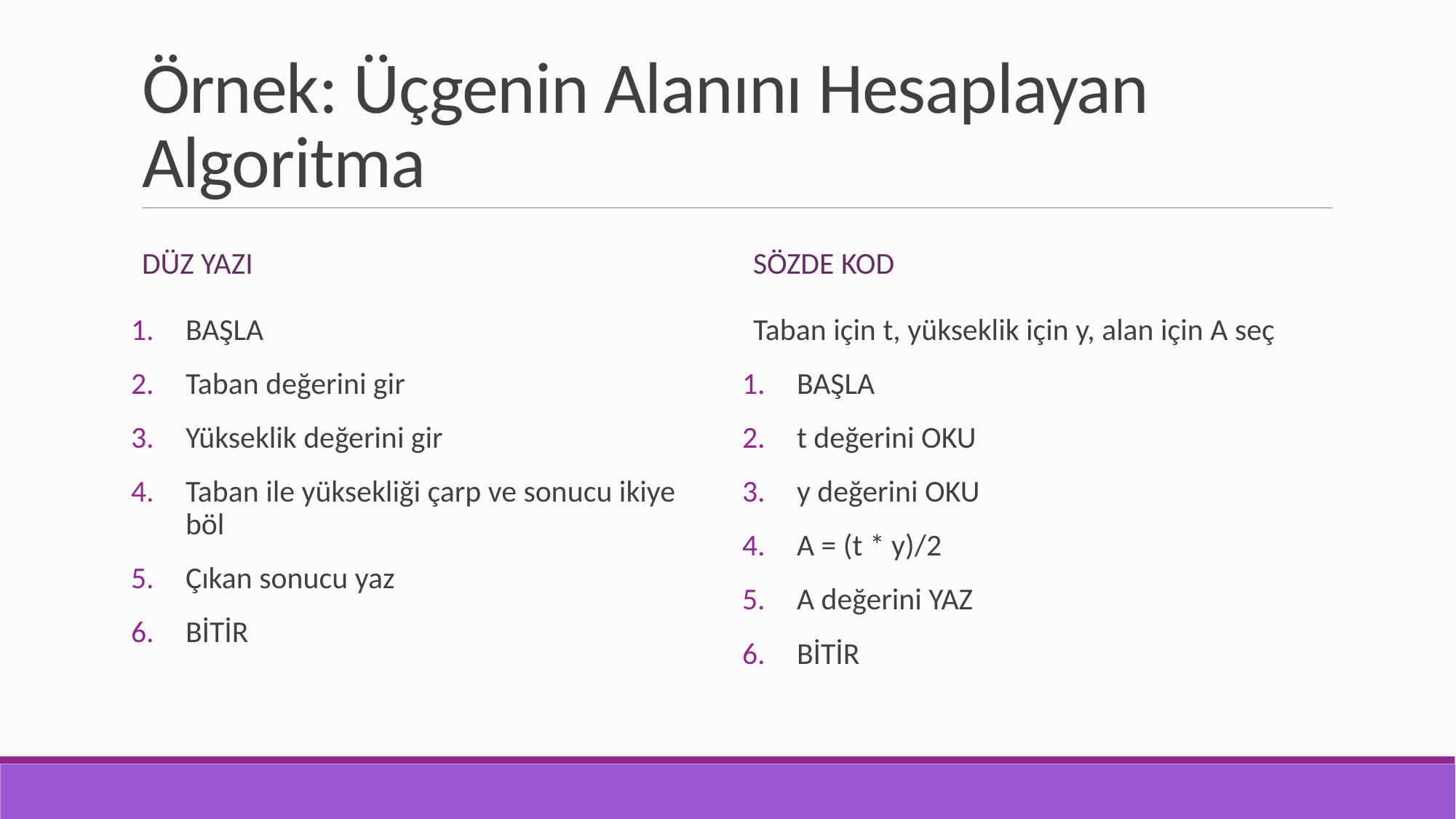

# Örnek: Üçgenin Alanını Hesaplayan Algoritma
Düz Yazı
Sözde Kod
Taban için t, yükseklik için y, alan için A seç
BAŞLA
t değerini OKU
y değerini OKU
A = (t * y)/2
A değerini YAZ
BİTİR
BAŞLA
Taban değerini gir
Yükseklik değerini gir
Taban ile yüksekliği çarp ve sonucu ikiye böl
Çıkan sonucu yaz
BİTİR